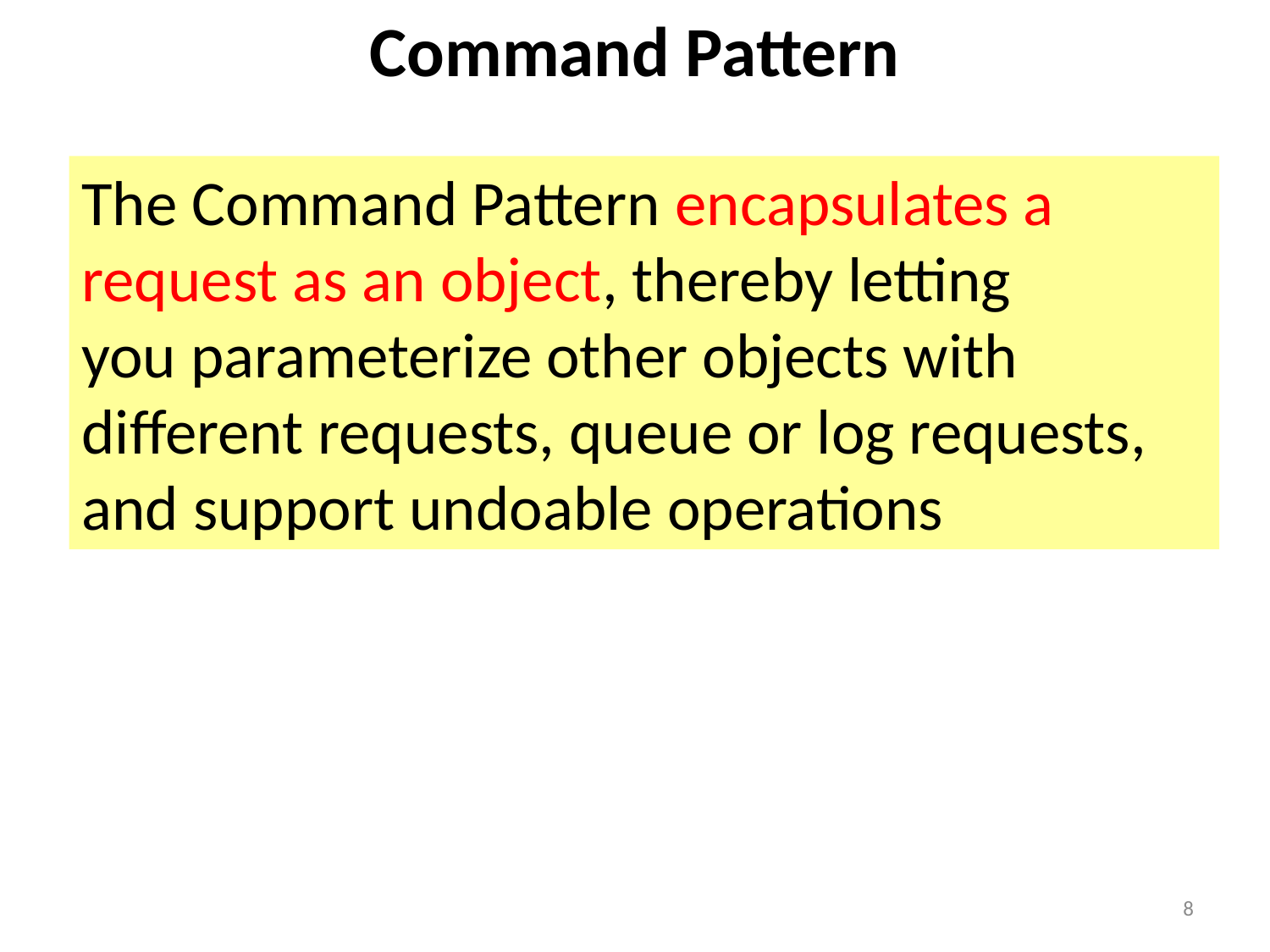

Command Pattern
The Command Pattern encapsulates a request as an object, thereby letting
you parameterize other objects with different requests, queue or log requests,
and support undoable operations
8